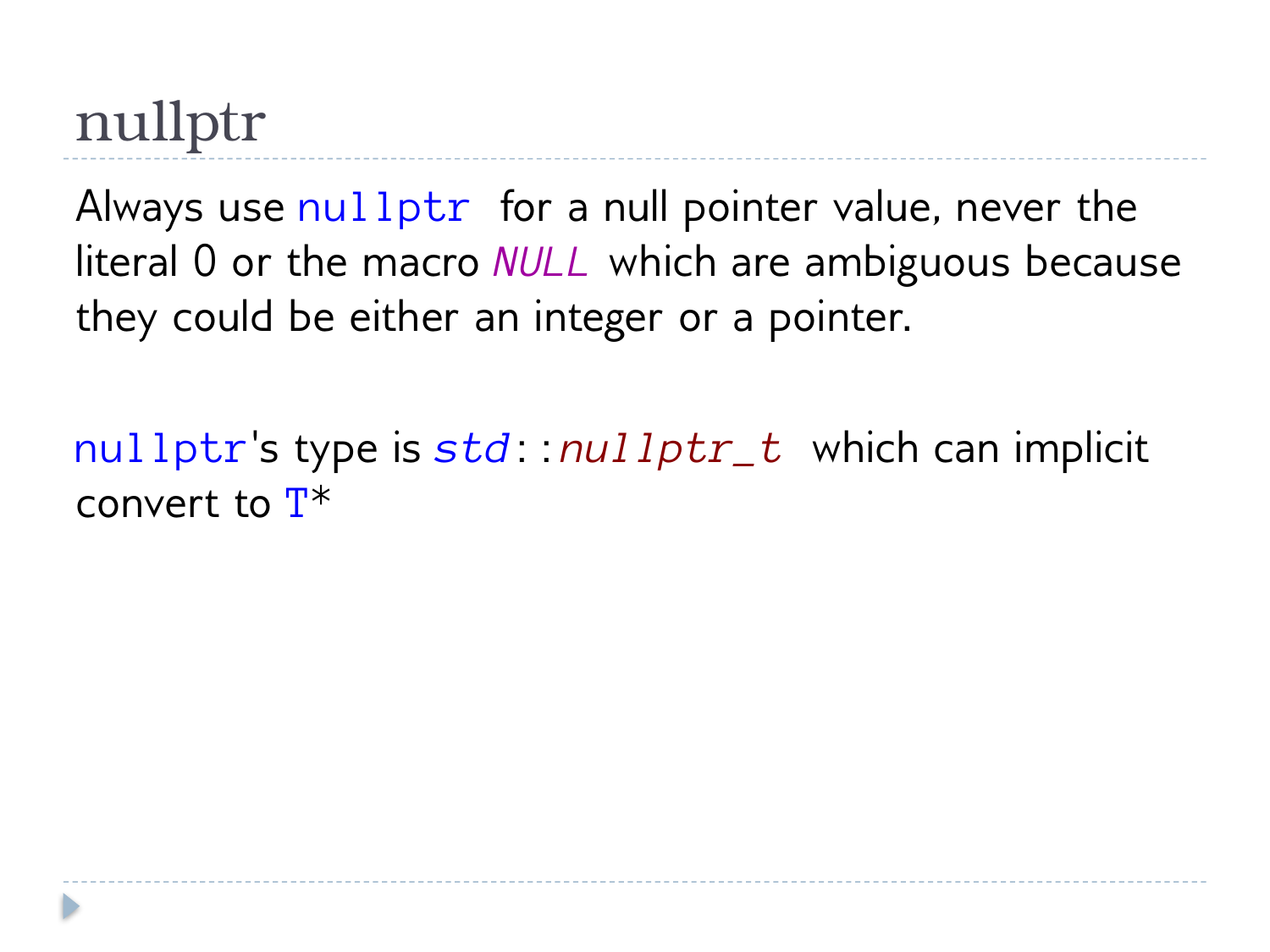

# nullptr
Always use nullptr for a null pointer value, never the literal 0 or the macro NULL which are ambiguous because they could be either an integer or a pointer.

nullptr's type is std::nullptr_t which can implicit convert to T*